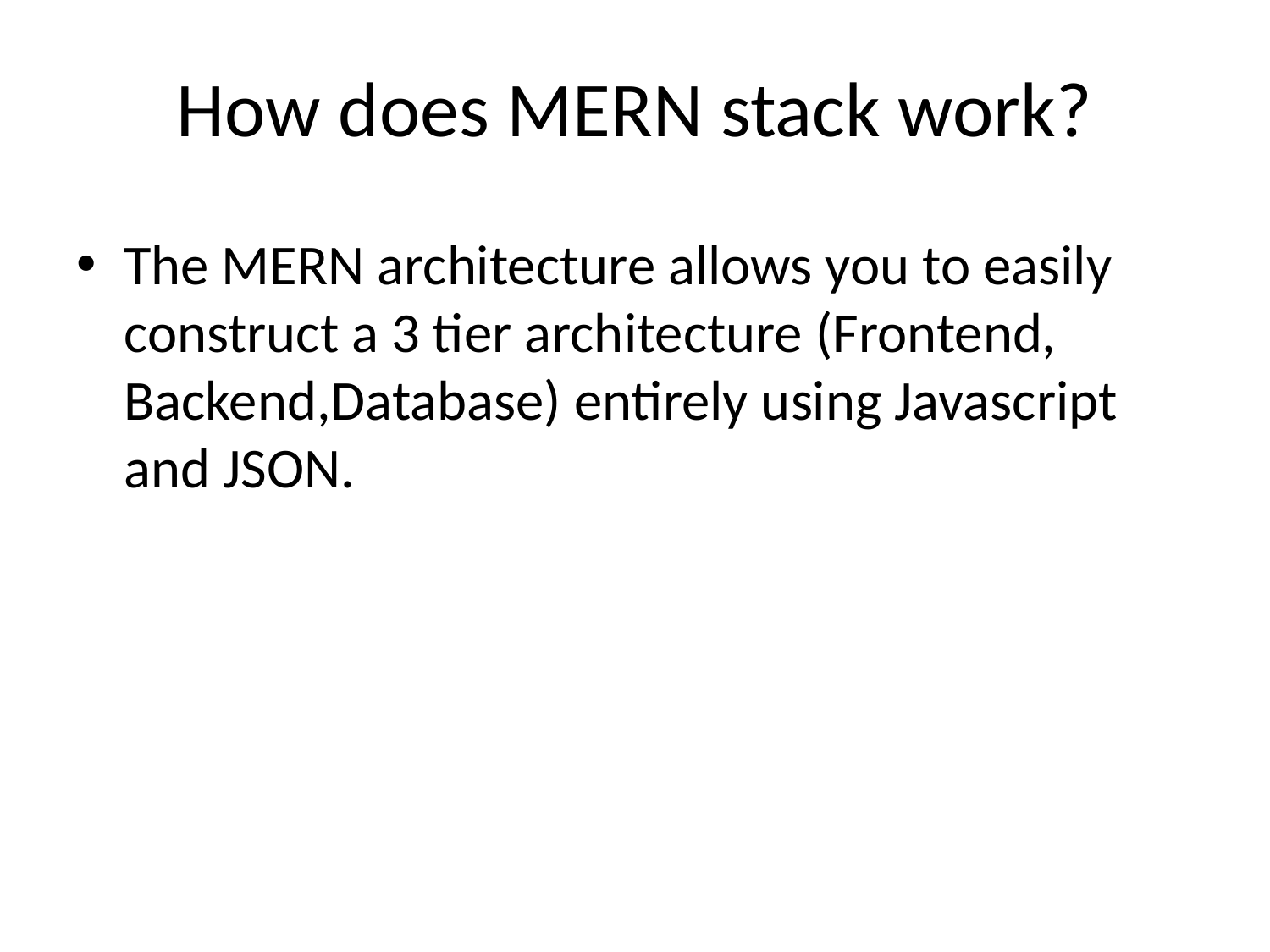

# How does MERN stack work?
The MERN architecture allows you to easily construct a 3 tier architecture (Frontend, Backend,Database) entirely using Javascript and JSON.